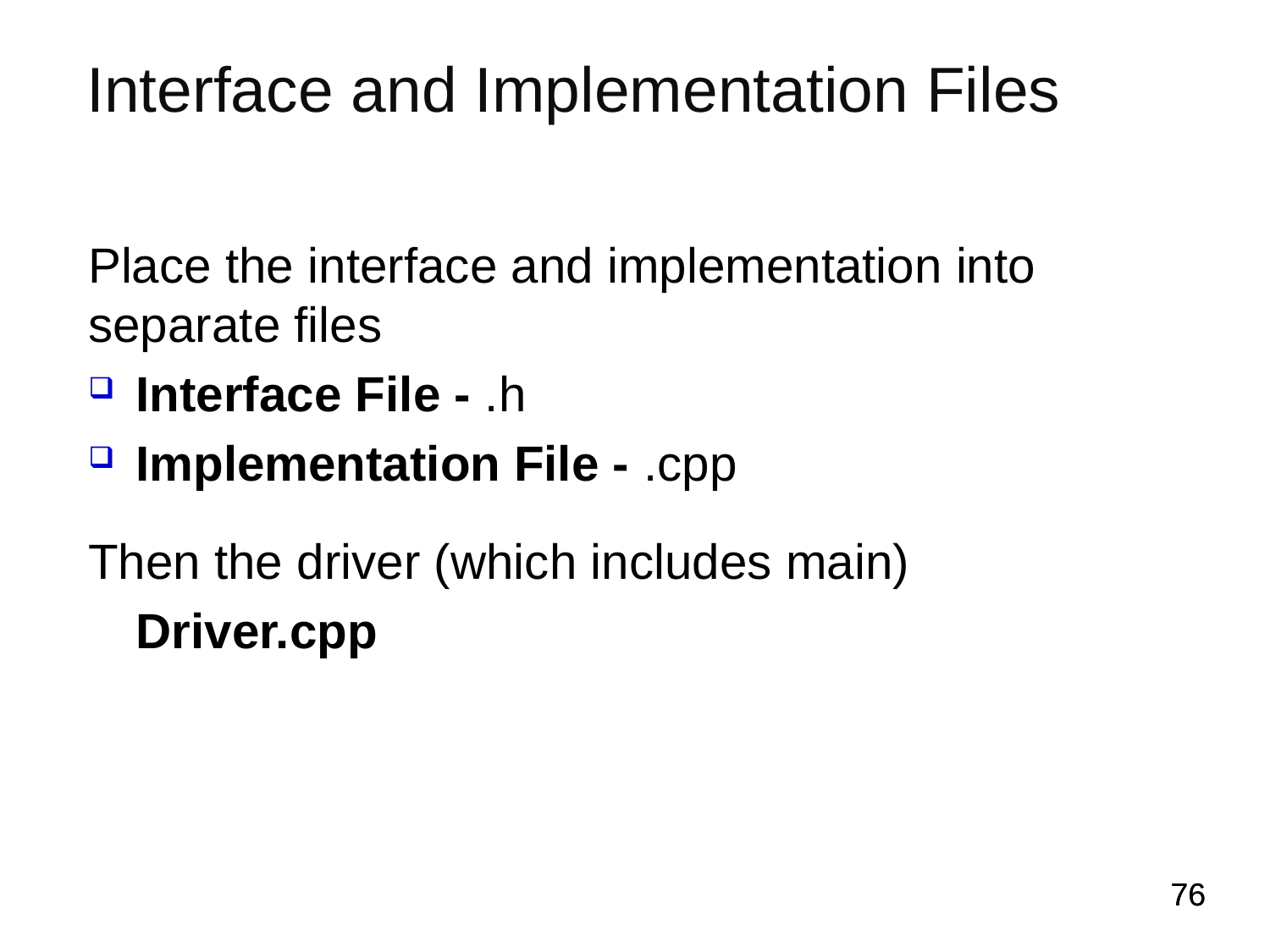

# Interface and Implementation Files
Place the interface and implementation into separate files
Interface File - .h
Implementation File - .cpp

Then the driver (which includes main)
	Driver.cpp